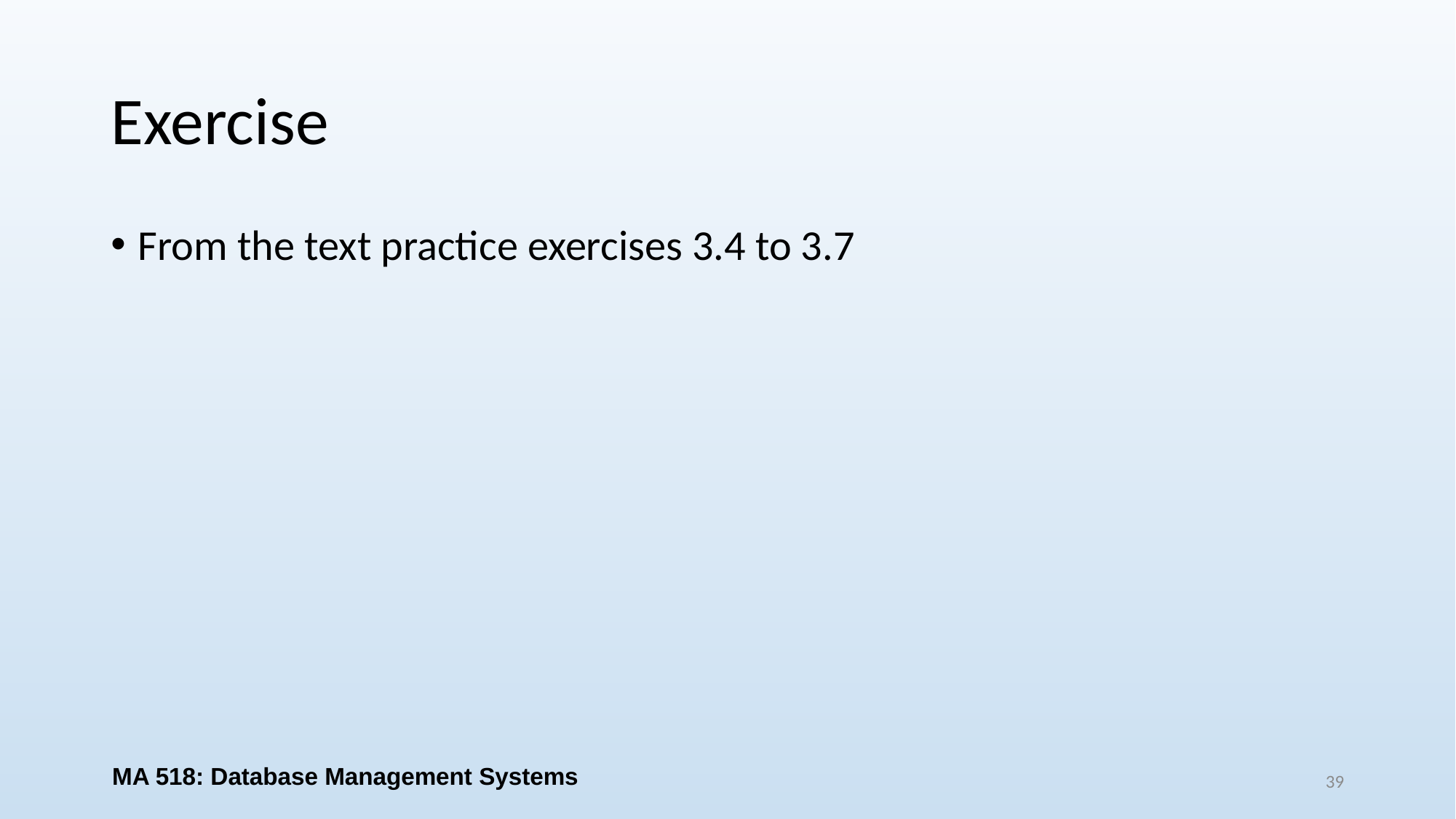

# Exercise
From the text practice exercises 3.4 to 3.7
MA 518: Database Management Systems
39